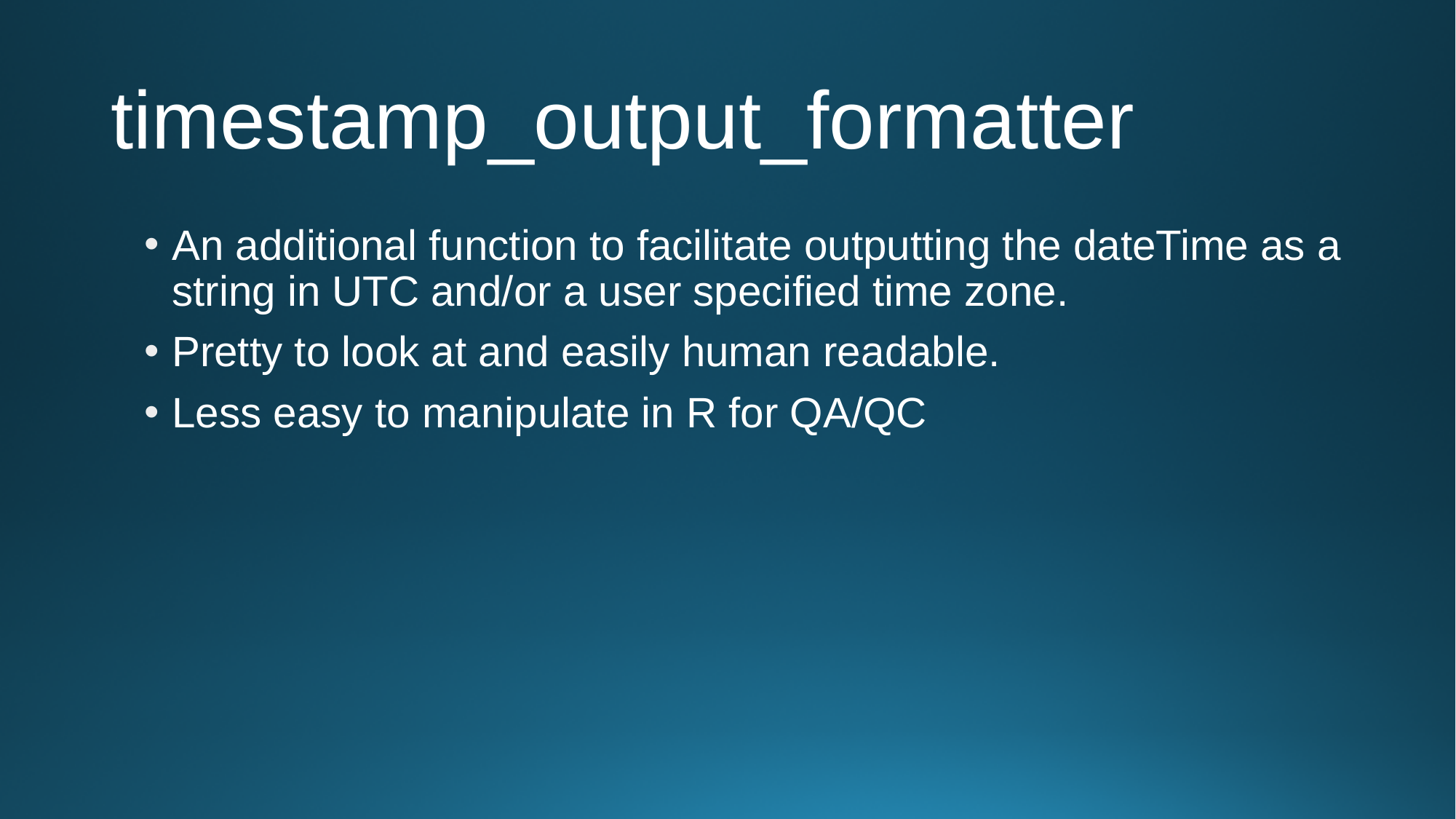

# timestamp_output_formatter
An additional function to facilitate outputting the dateTime as a string in UTC and/or a user specified time zone.
Pretty to look at and easily human readable.
Less easy to manipulate in R for QA/QC